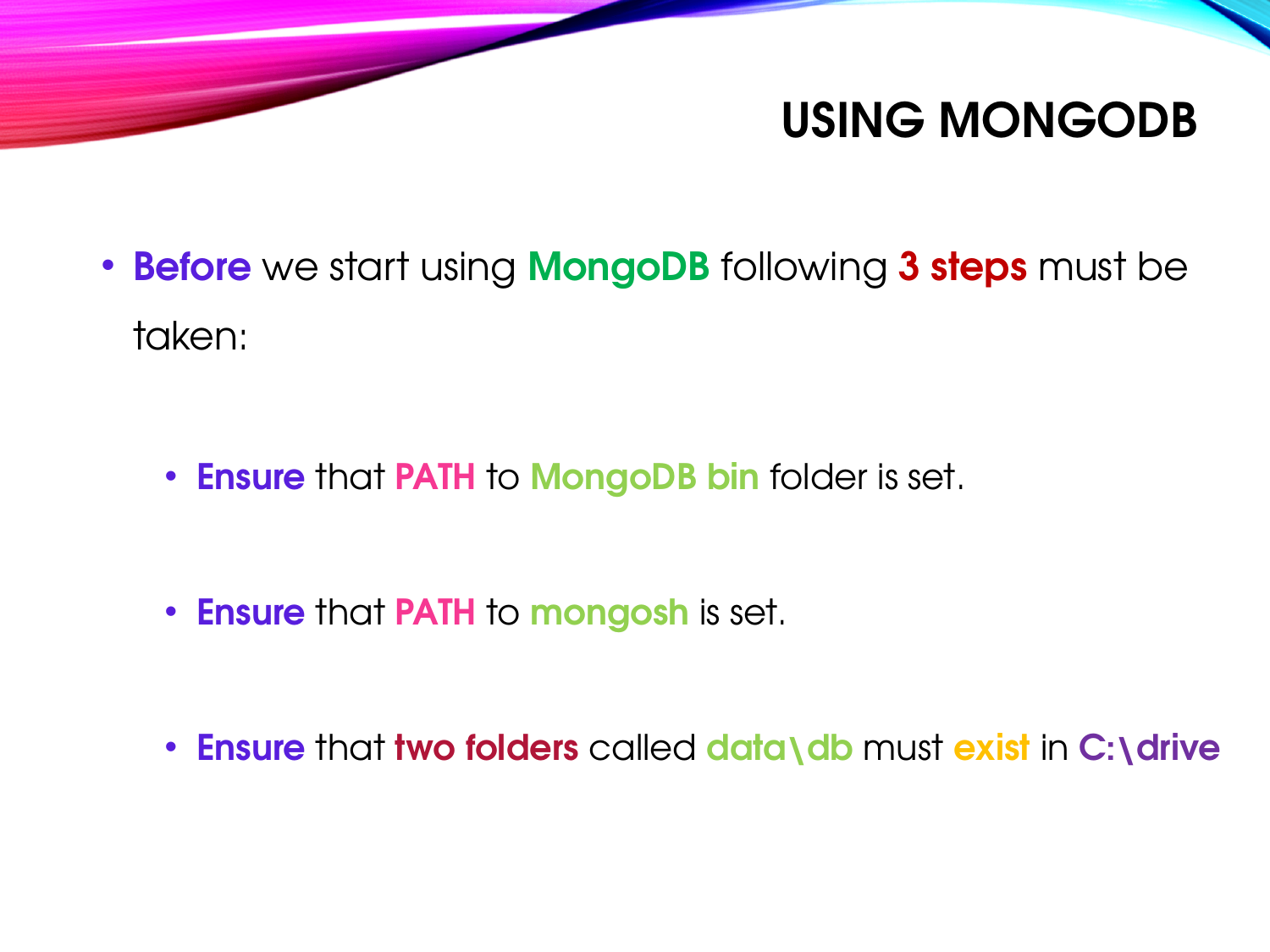

# Using mongodb
Before we start using MongoDB following 3 steps must be taken:

Ensure that PATH to MongoDB bin folder is set.

Ensure that PATH to mongosh is set.

Ensure that two folders called data\db must exist in C:\drive